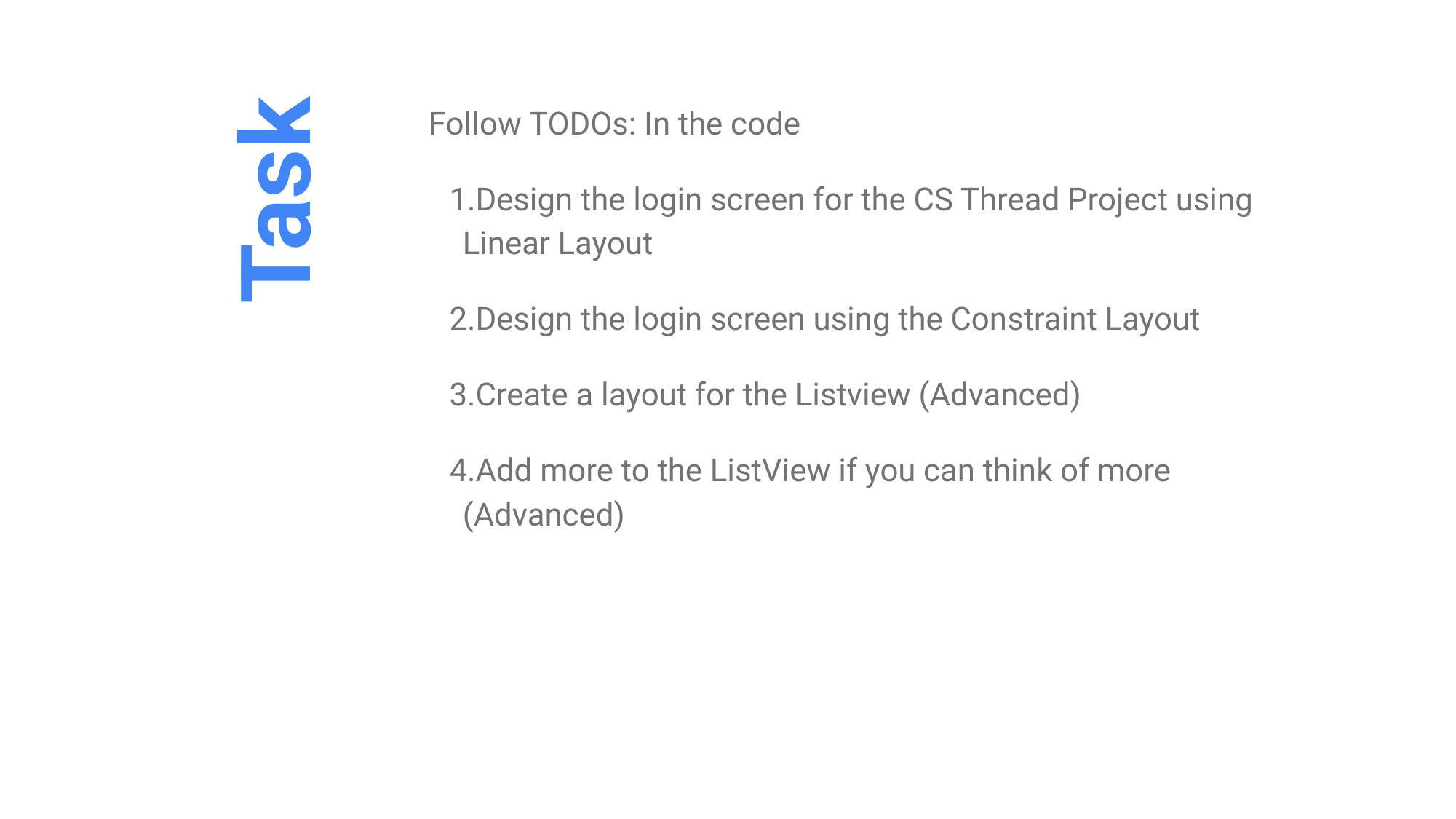

Follow TODOs: In the code
Design the login screen for the CS Thread Project using Linear Layout
Design the login screen using the Constraint Layout
Create a layout for the Listview (Advanced)
Add more to the ListView if you can think of more (Advanced)

# Task